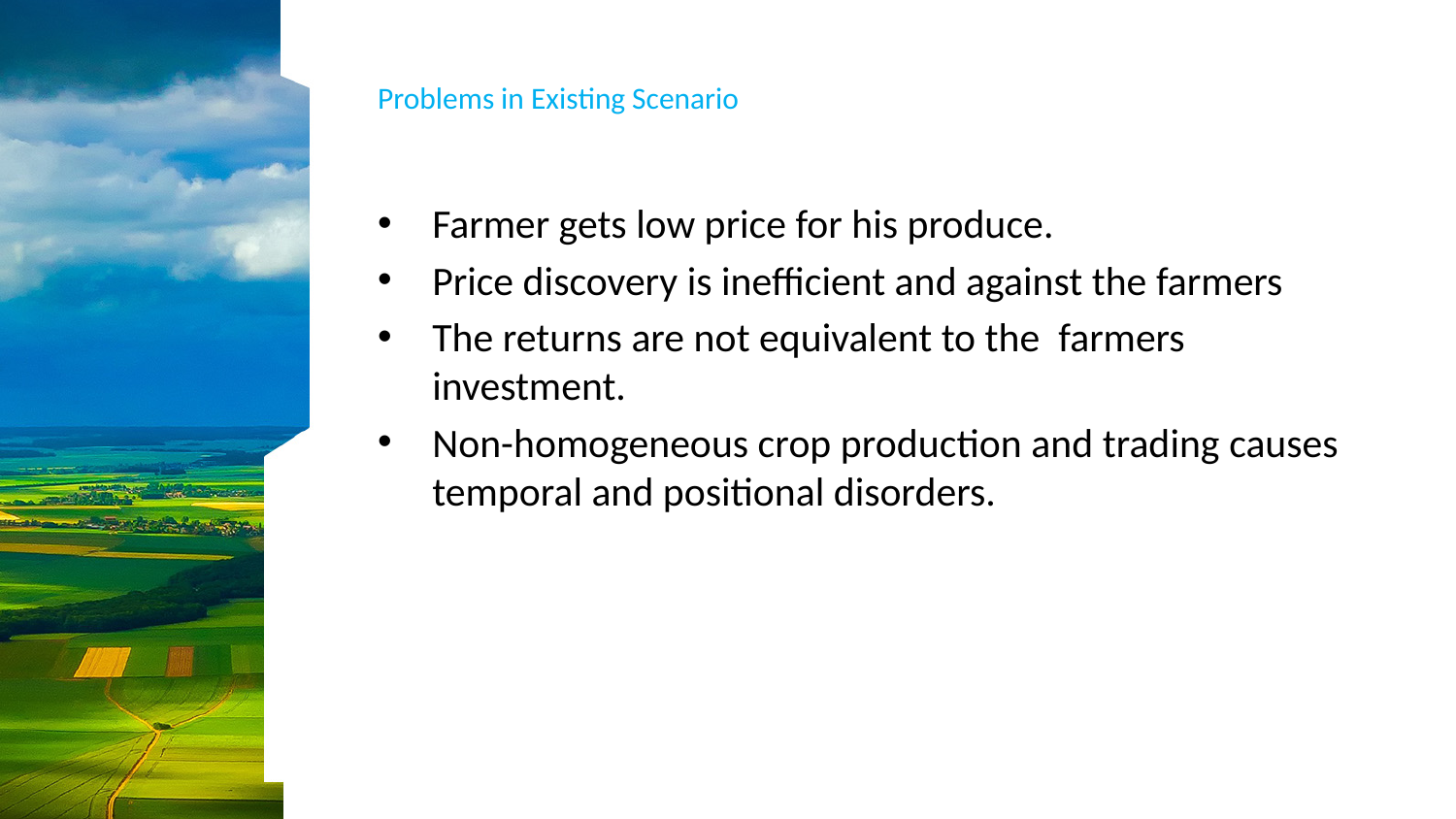

# Problems in Existing Scenario
Farmer gets low price for his produce.
Price discovery is inefficient and against the farmers
The returns are not equivalent to the  farmers investment.
Non-homogeneous crop production and trading causes temporal and positional disorders.